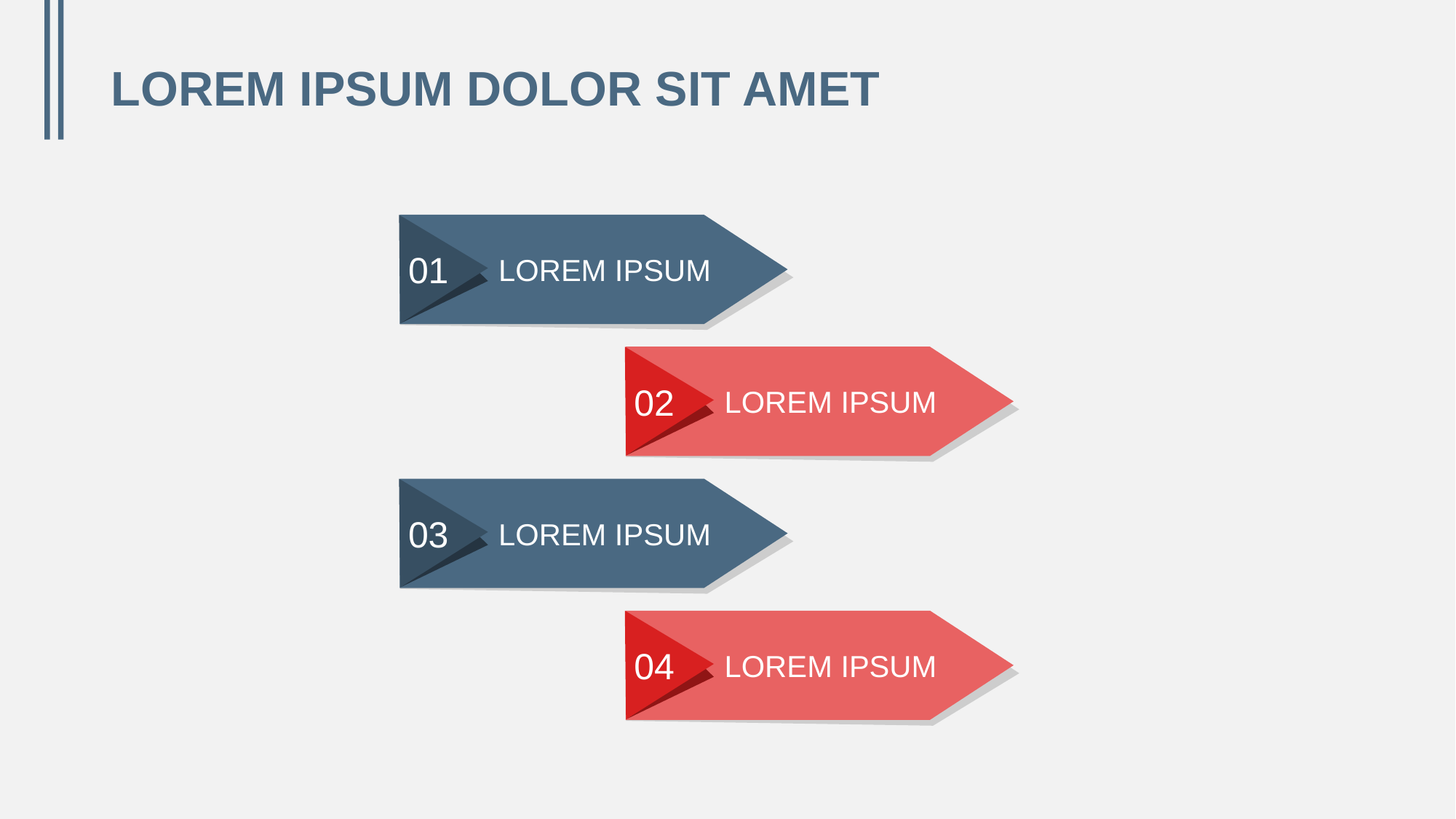

# LOREM IPSUM DOLOR SIT AMET
01
LOREM IPSUM

02
LOREM IPSUM

03
LOREM IPSUM

04
LOREM IPSUM